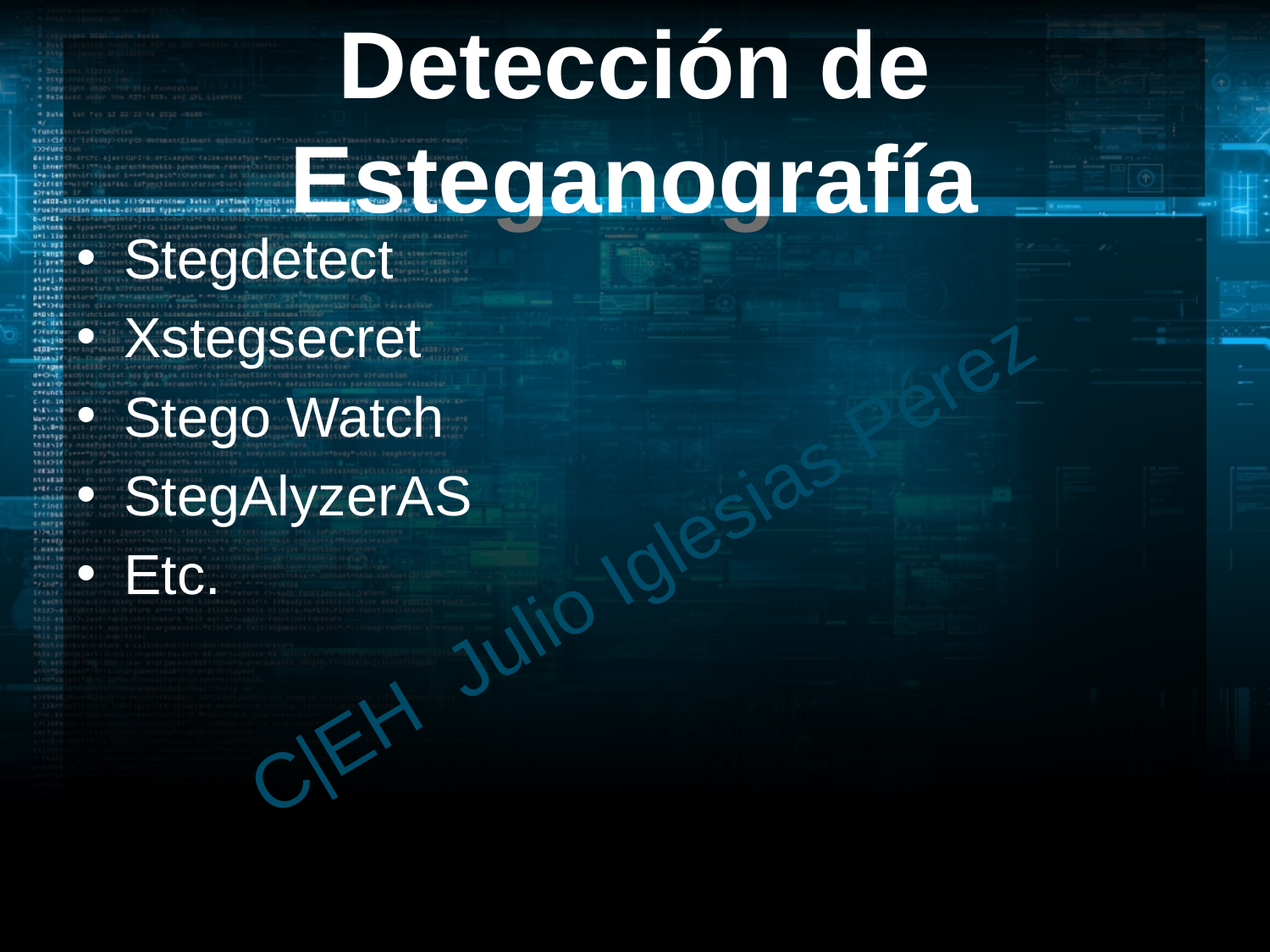

# Detección de Esteganografía
Stegdetect
Xstegsecret
Stego Watch
StegAlyzerAS
Etc.
C|EH  Julio Iglesias Pérez